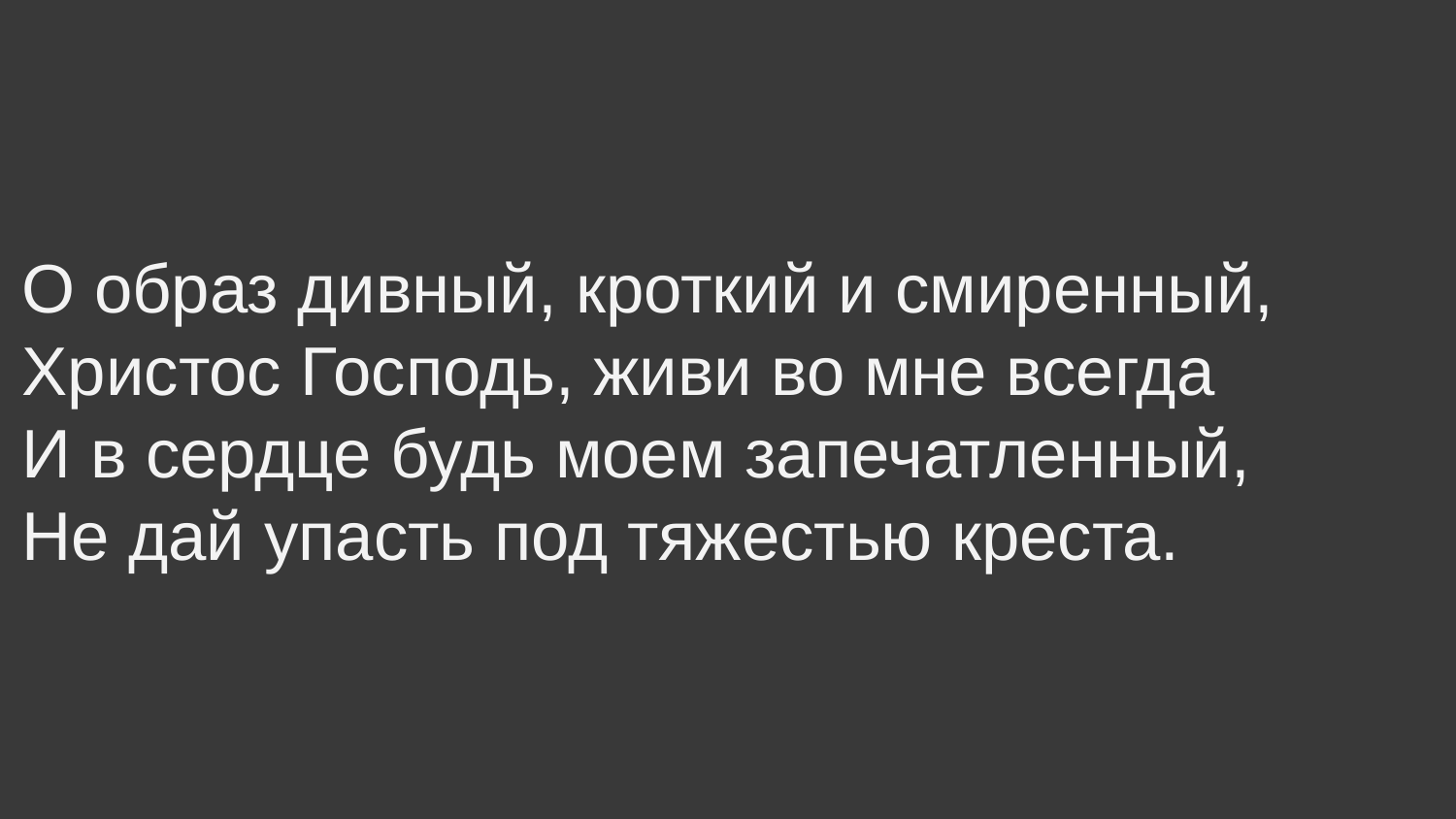

О образ дивный, кроткий и смиренный,
Христос Господь, живи во мне всегда
И в сердце будь моем запечатленный,
Не дай упасть под тяжестью креста.